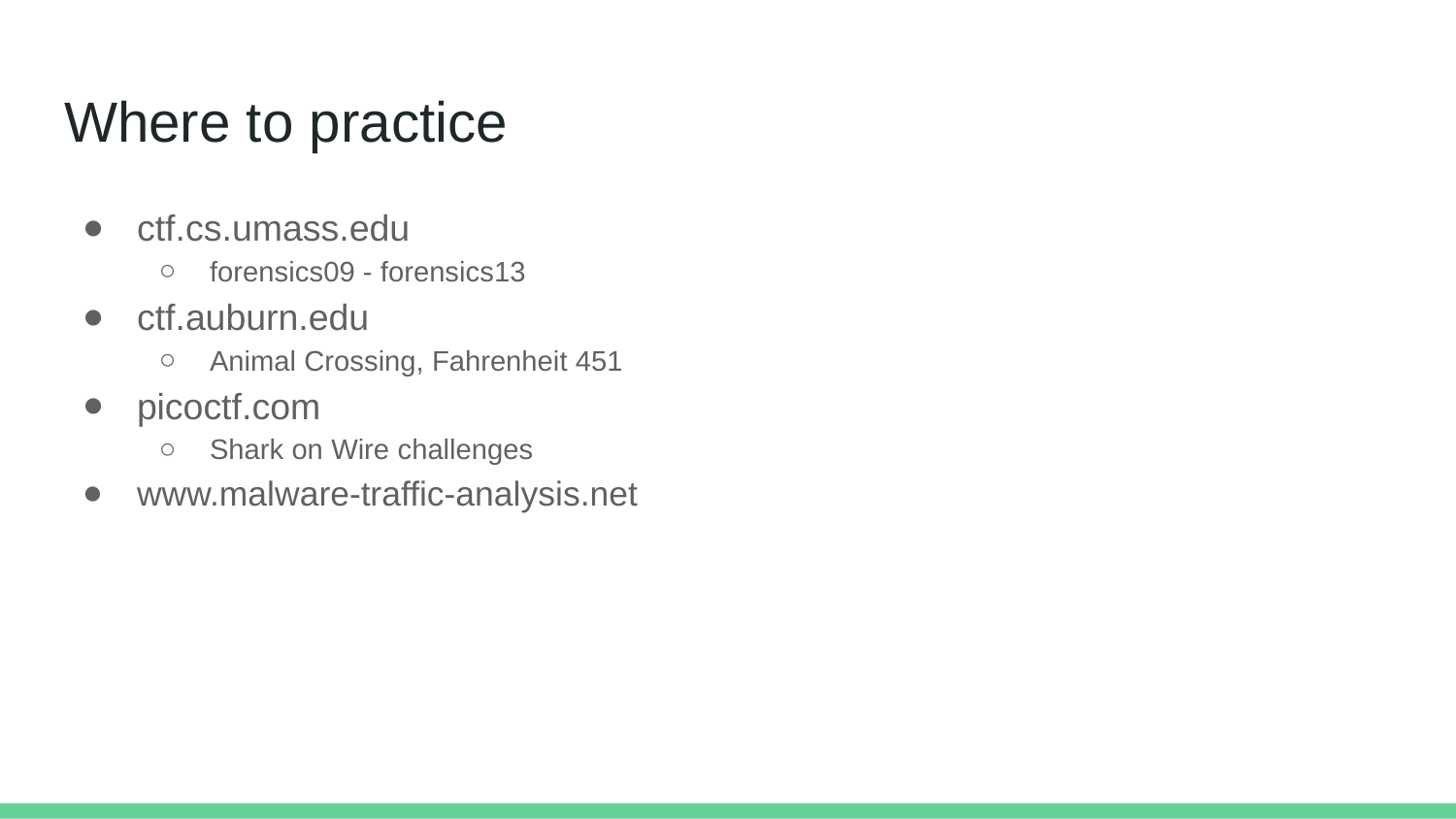

# Where to practice
ctf.cs.umass.edu
forensics09 - forensics13
ctf.auburn.edu
Animal Crossing, Fahrenheit 451
picoctf.com
Shark on Wire challenges
www.malware-traffic-analysis.net